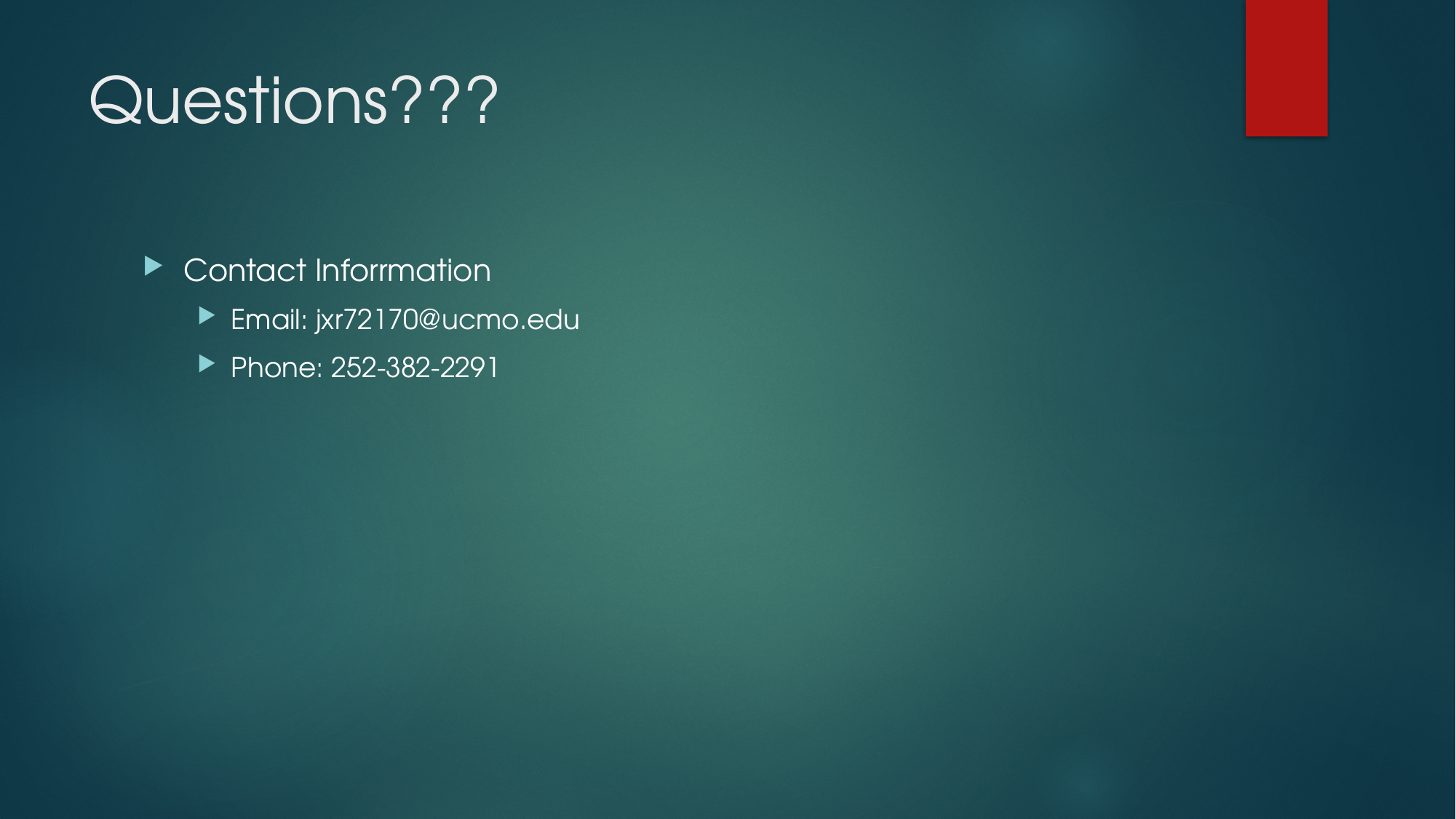

# Questions???
Contact Inforrmation
Email: jxr72170@ucmo.edu
Phone: 252-382-2291